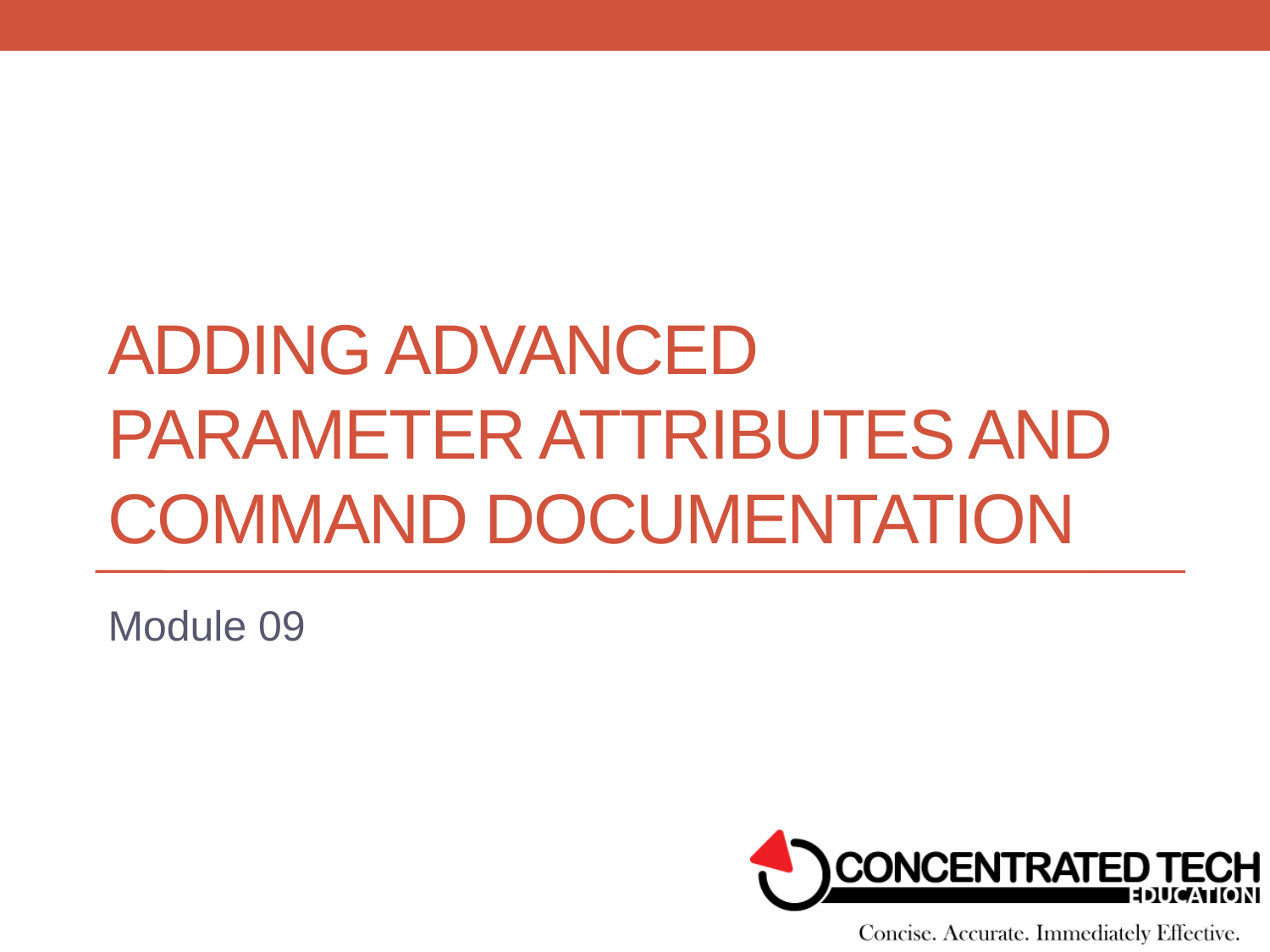

# Adding Advanced Parameter Attributes and Command Documentation
Module 09